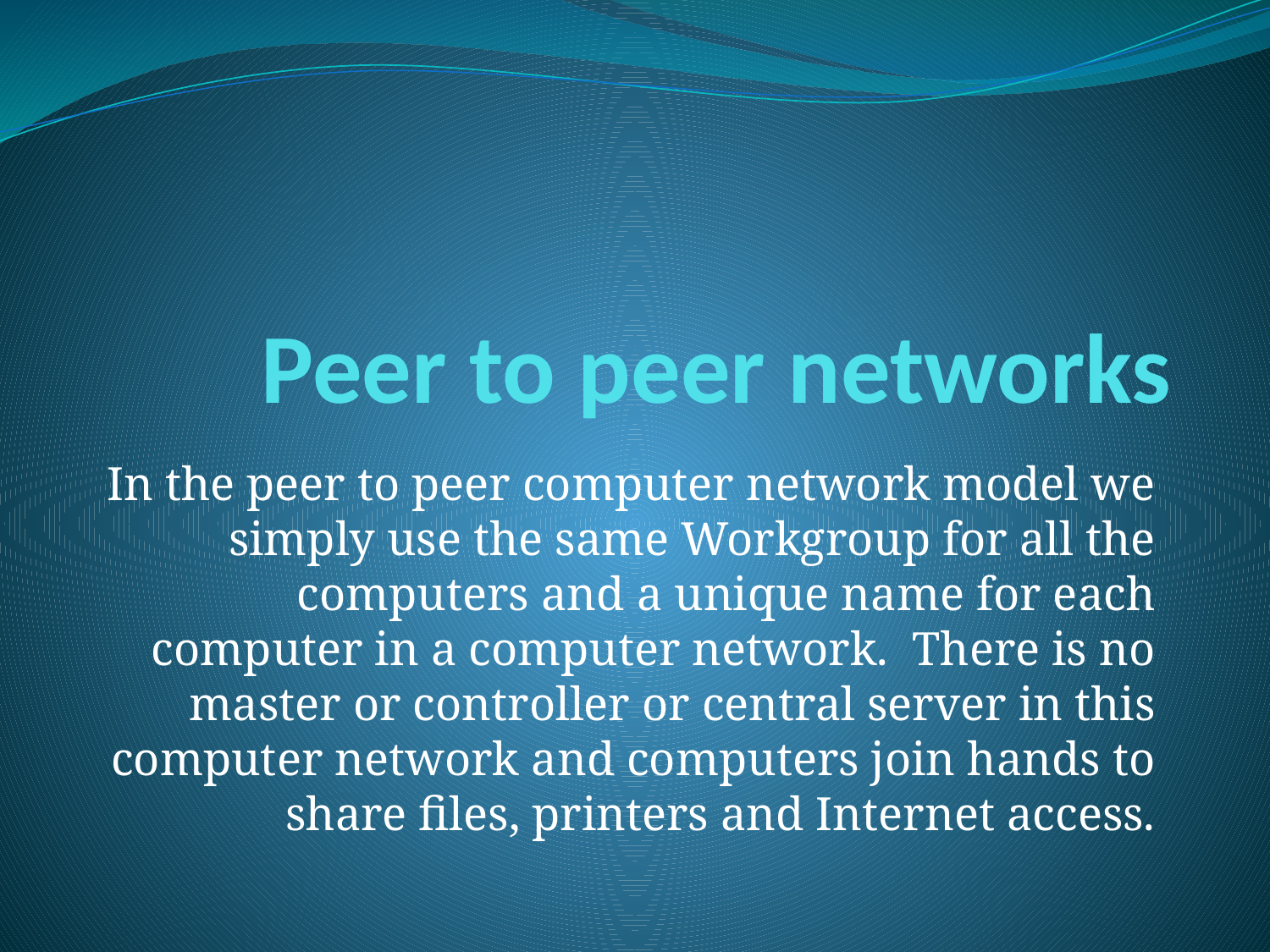

# Peer to peer networks
In the peer to peer computer network model we simply use the same Workgroup for all the computers and a unique name for each computer in a computer network.  There is no master or controller or central server in this computer network and computers join hands to share files, printers and Internet access.